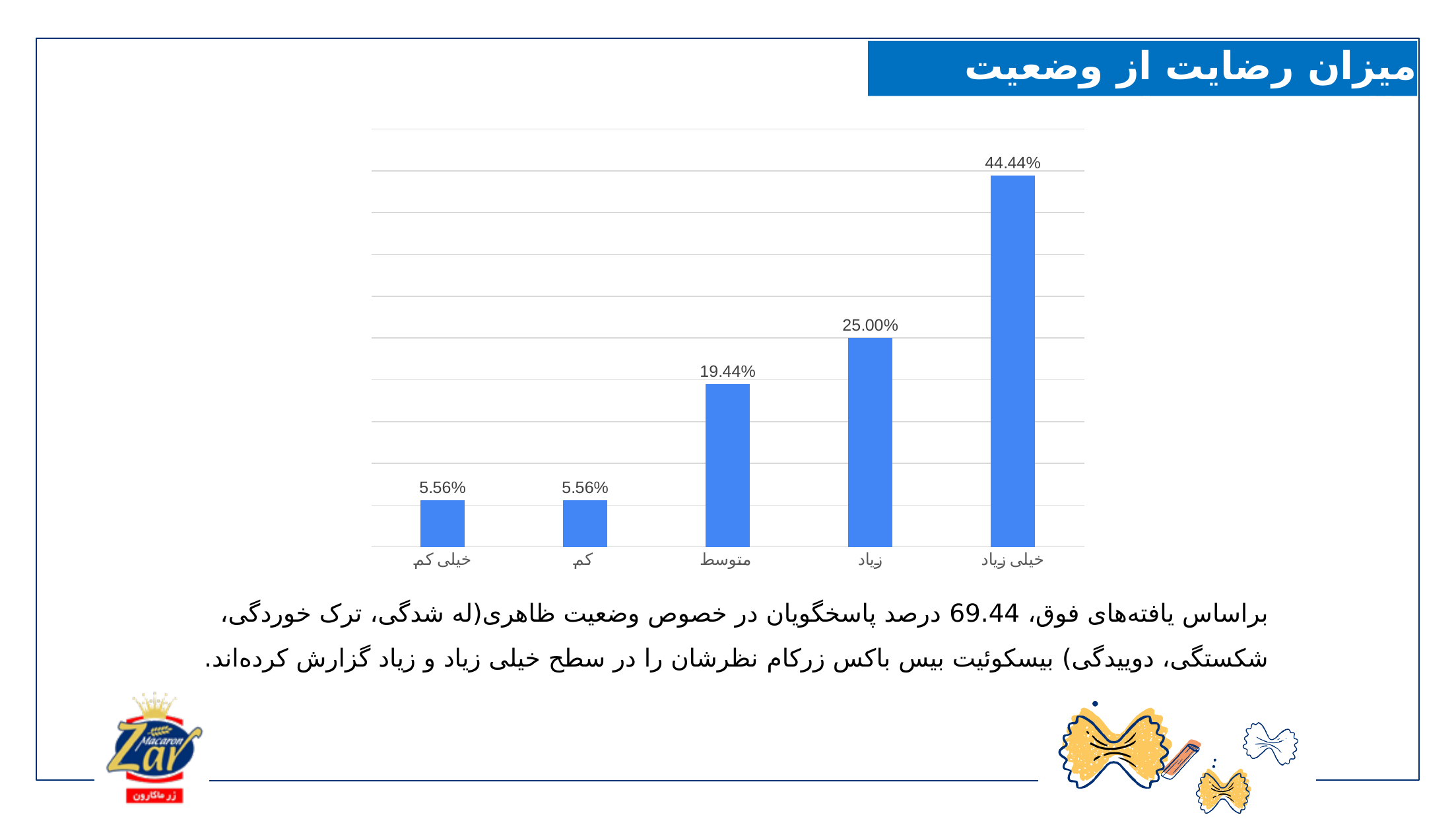

# میزان رضایت از وضعیت ظاهری محصول

### Chart

| Category |  |
|---|---|
| خیلی کم | 0.05555555555555555 |
| کم  | 0.05555555555555555 |
| متوسط  | 0.19444444444444442 |
| زیاد | 0.25 |
| خیلی زیاد | 0.4444444444444444 |
براساس یافته‌های فوق، 69.44 درصد پاسخگویان در خصوص وضعیت ظاهری(له شدگی، ترک خوردگی، شکستگی، دوییدگی) بیسکوئیت بیس باکس زرکام نظرشان را در سطح خیلی زیاد و زیاد گزارش کرده‌اند.